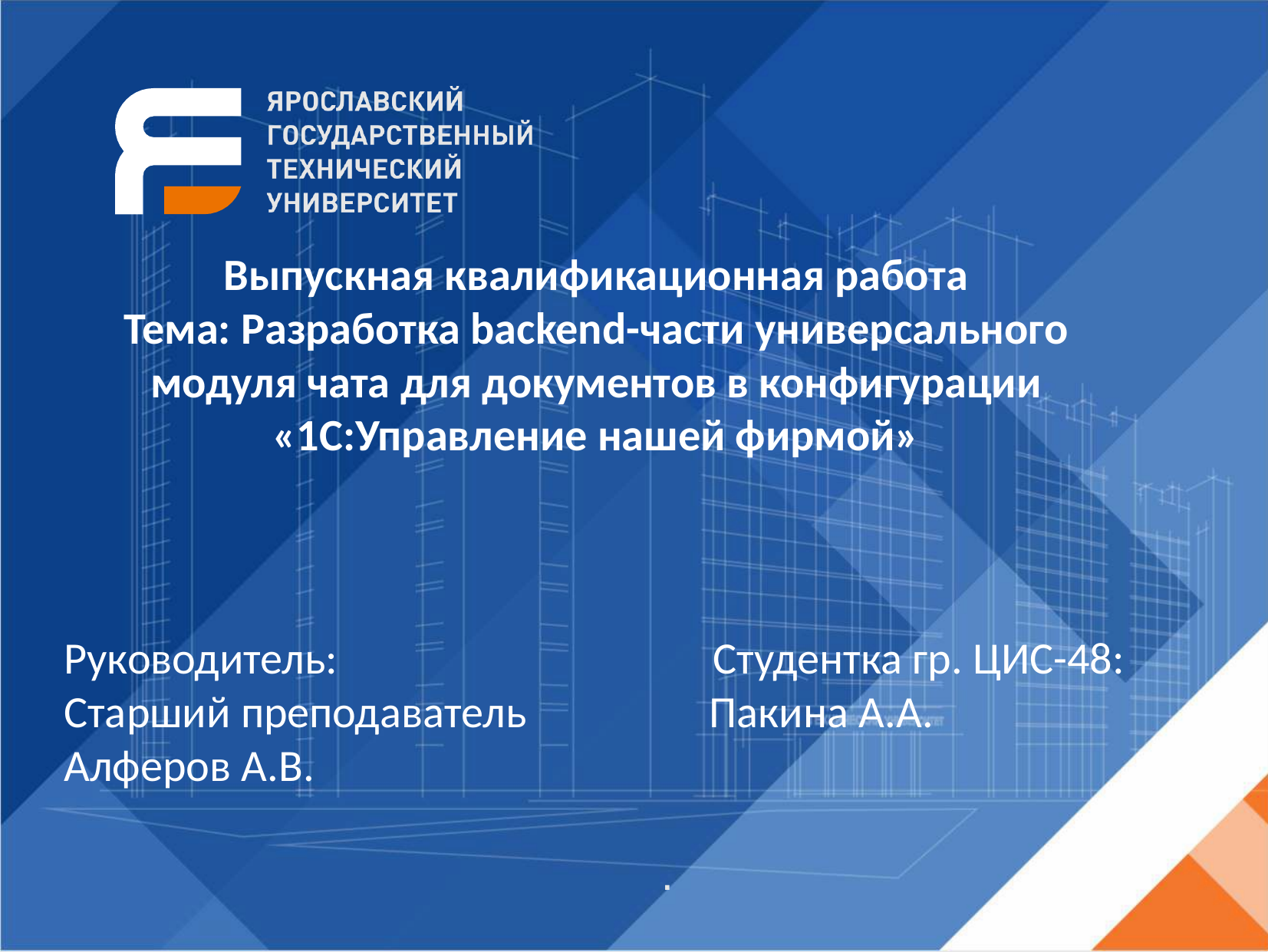

Выпускная квалификационная работа
Тема: Разработка backend-части универсального модуля чата для документов в конфигурации «1С:Управление нашей фирмой»
Руководитель:                                     Студентка гр. ЦИС-48:
Старший преподаватель                  Пакина А.А.
Алферов А.В.

.